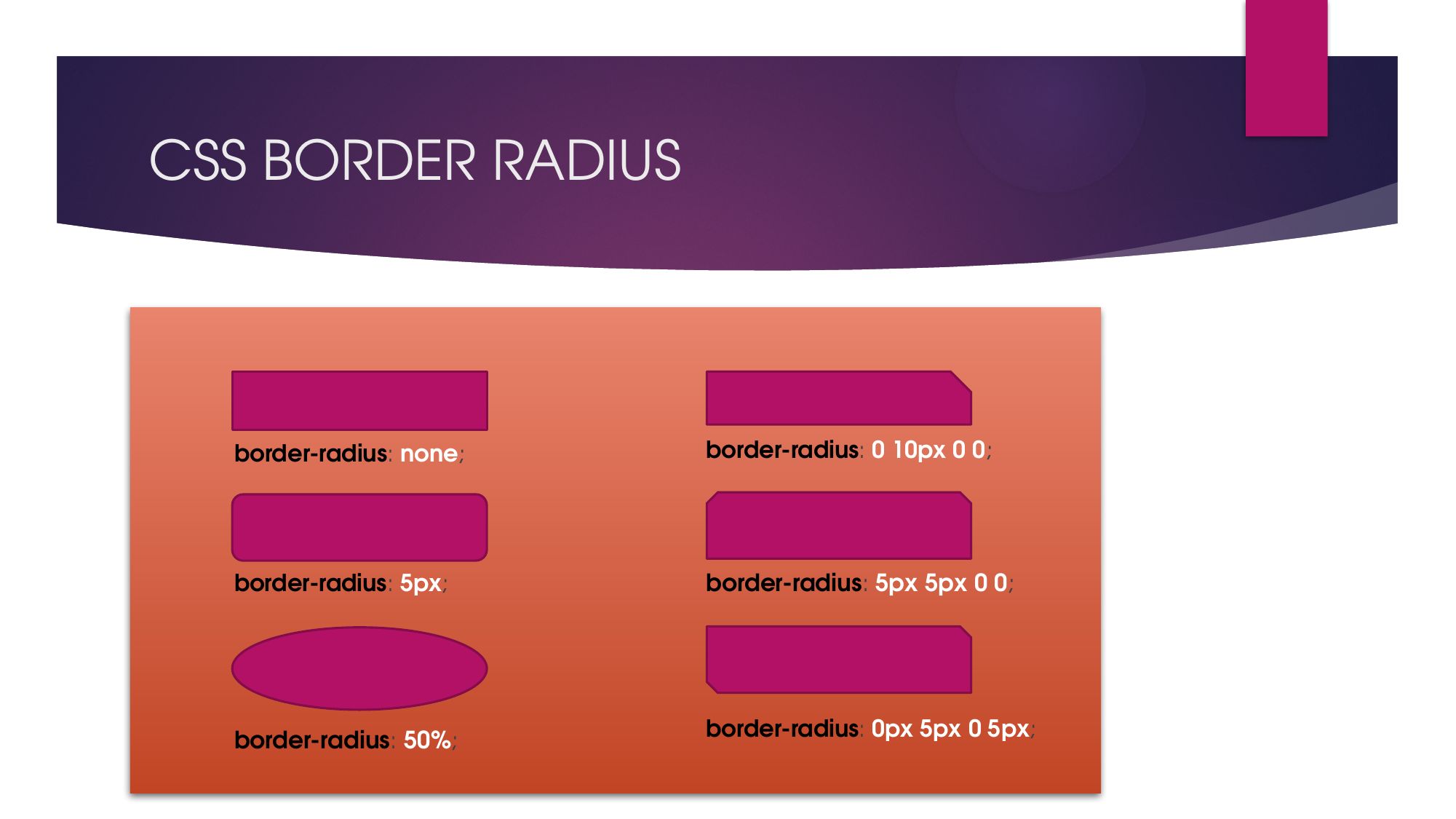

# CSS BORDER RADIUS

border-radius: 0 10px 0 0;
border-radius: none;

border-radius: 5px 5px 0 0;
border-radius: 5px;

border-radius: 0px 5px 0 5px;
border-radius: 50%;